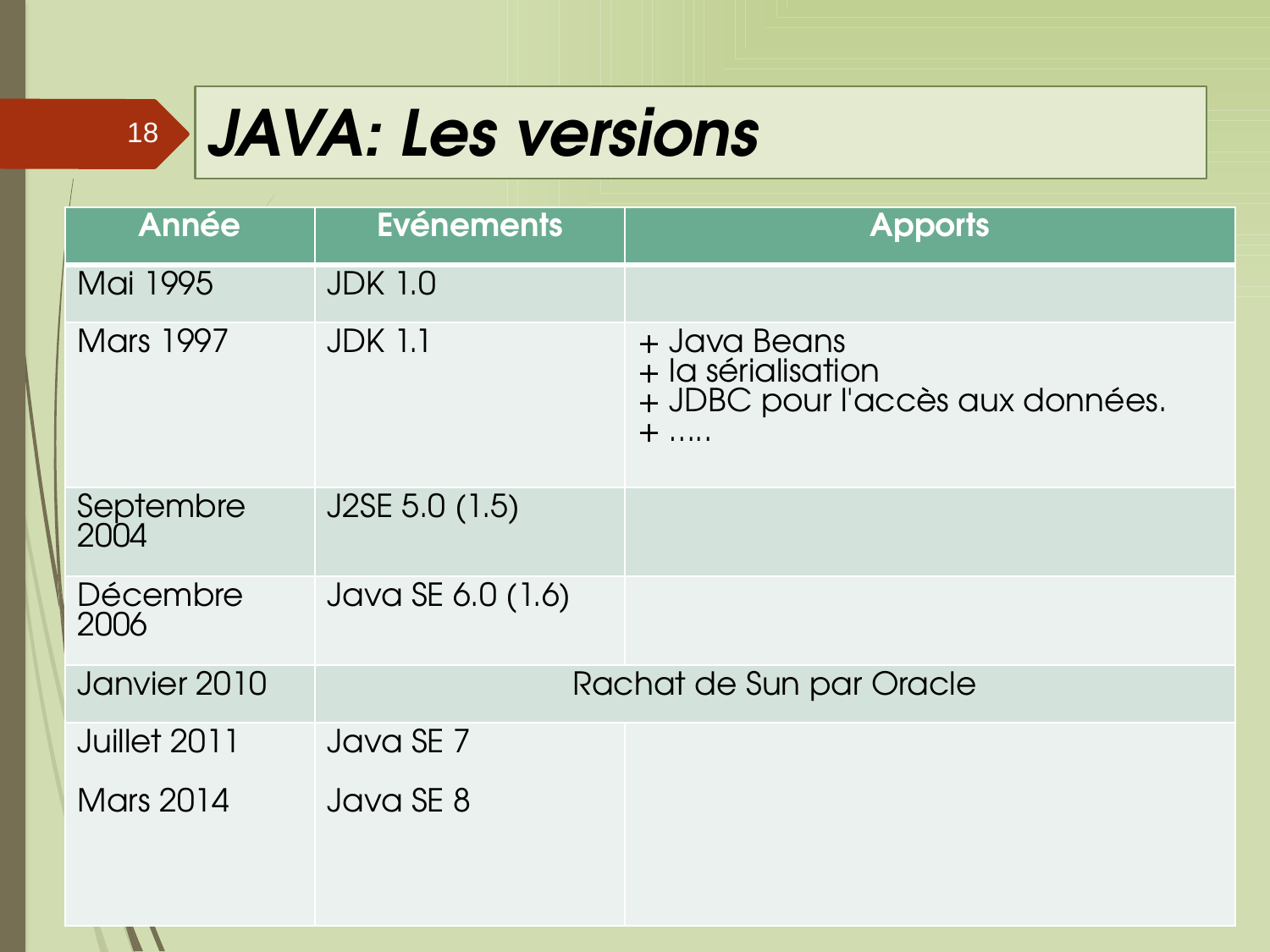

# JAVA: Les versions
18
| Année | Evénements | Apports |
| --- | --- | --- |
| Mai 1995 | JDK 1.0 |  |
| Mars 1997 | JDK 1.1 | + Java Beans + la sérialisation + JDBC pour l'accès aux données. + ….. |
| Septembre 2004 | J2SE 5.0 (1.5) |  |
| Décembre 2006 | Java SE 6.0 (1.6) |  |
| Janvier 2010 | Rachat de Sun par Oracle |  |
| Juillet 2011 Mars 2014 | Java SE 7 Java SE 8 |  |